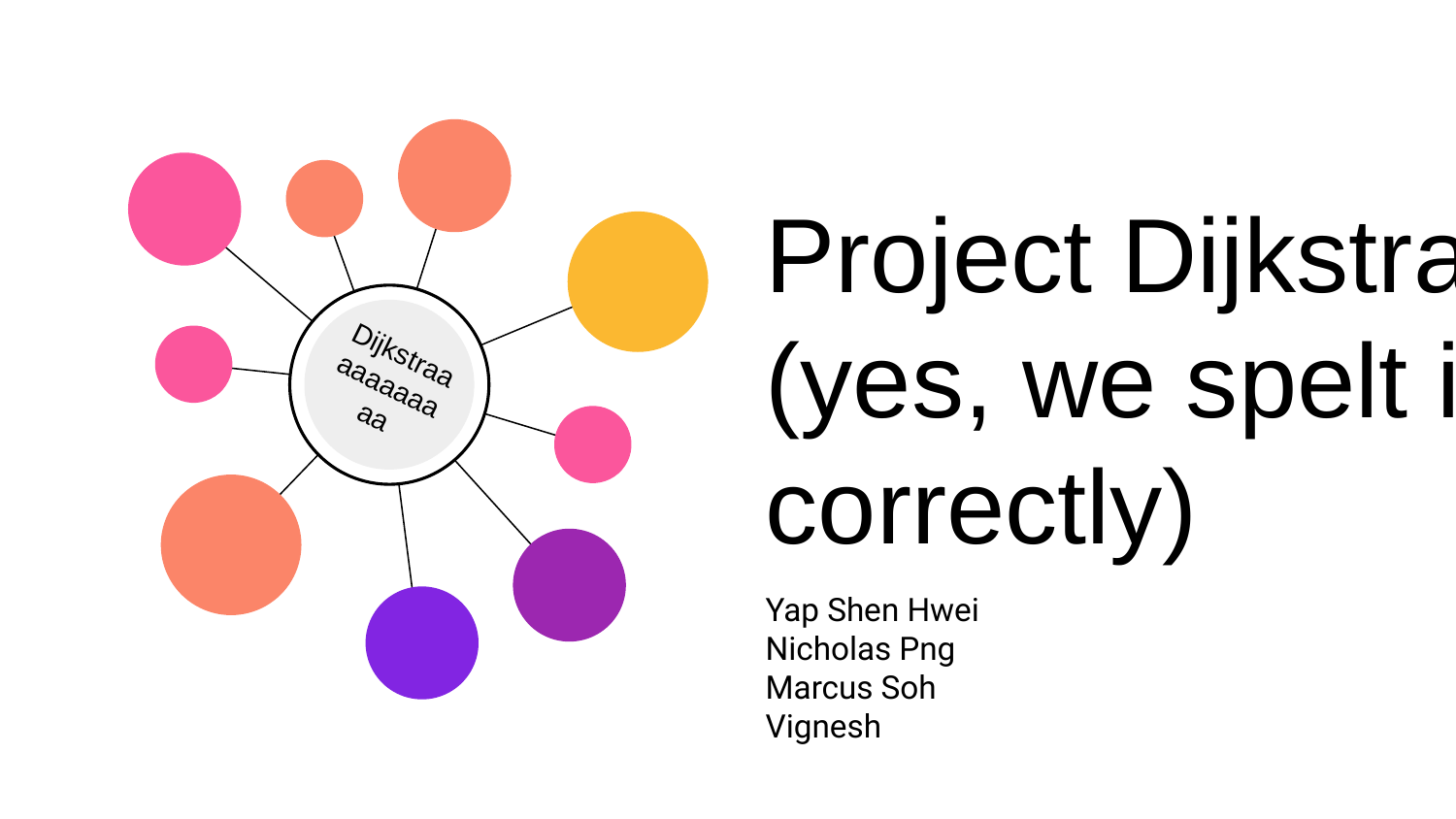

# Project Dijkstra (yes, we spelt it correctly)

Dijkstraaaaaaaaaaa

Yap Shen Hwei
Nicholas Png
Marcus Soh
Vignesh